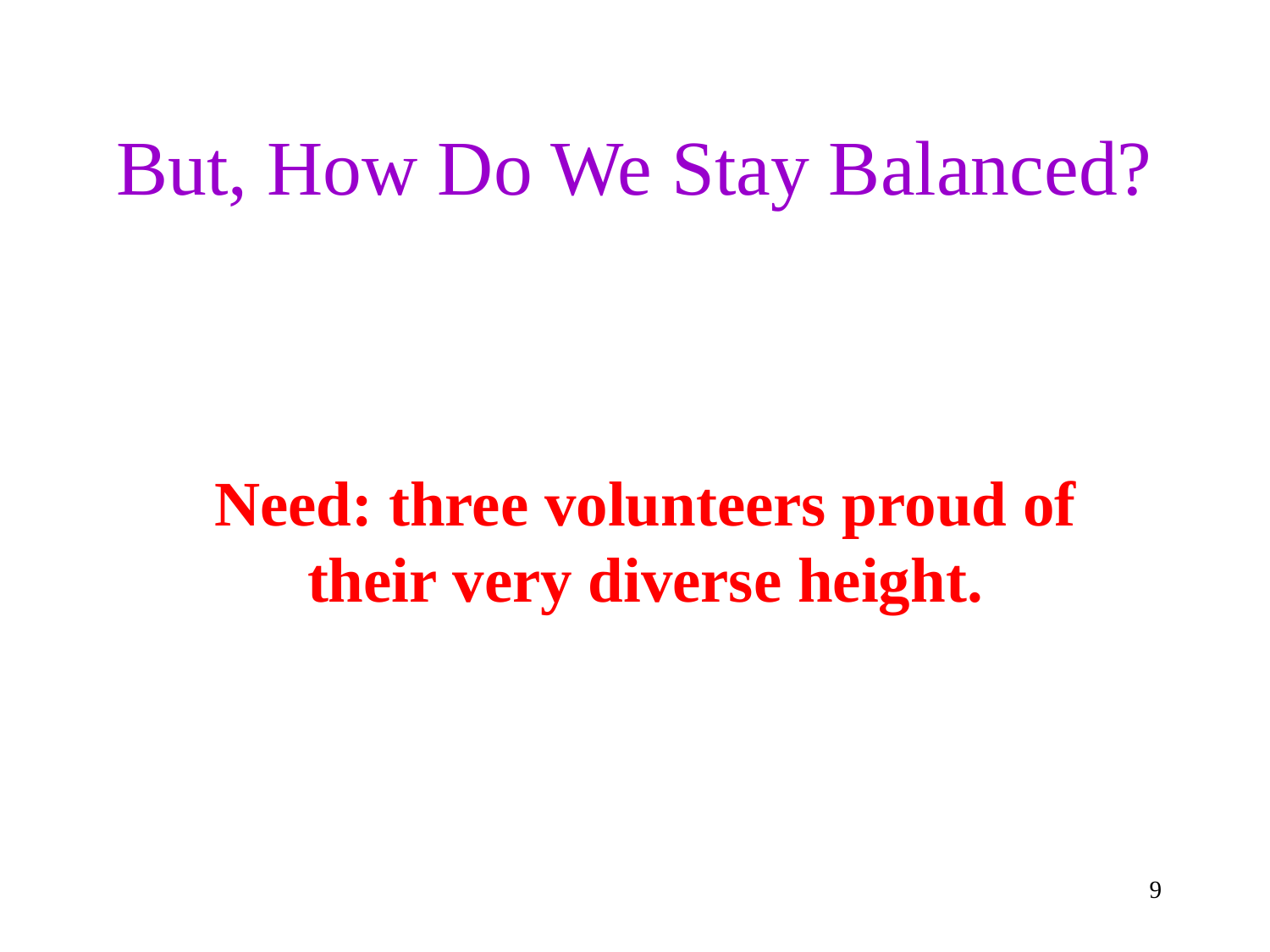

# But, How Do We Stay Balanced?

Need: three volunteers proud of their very diverse height.
9